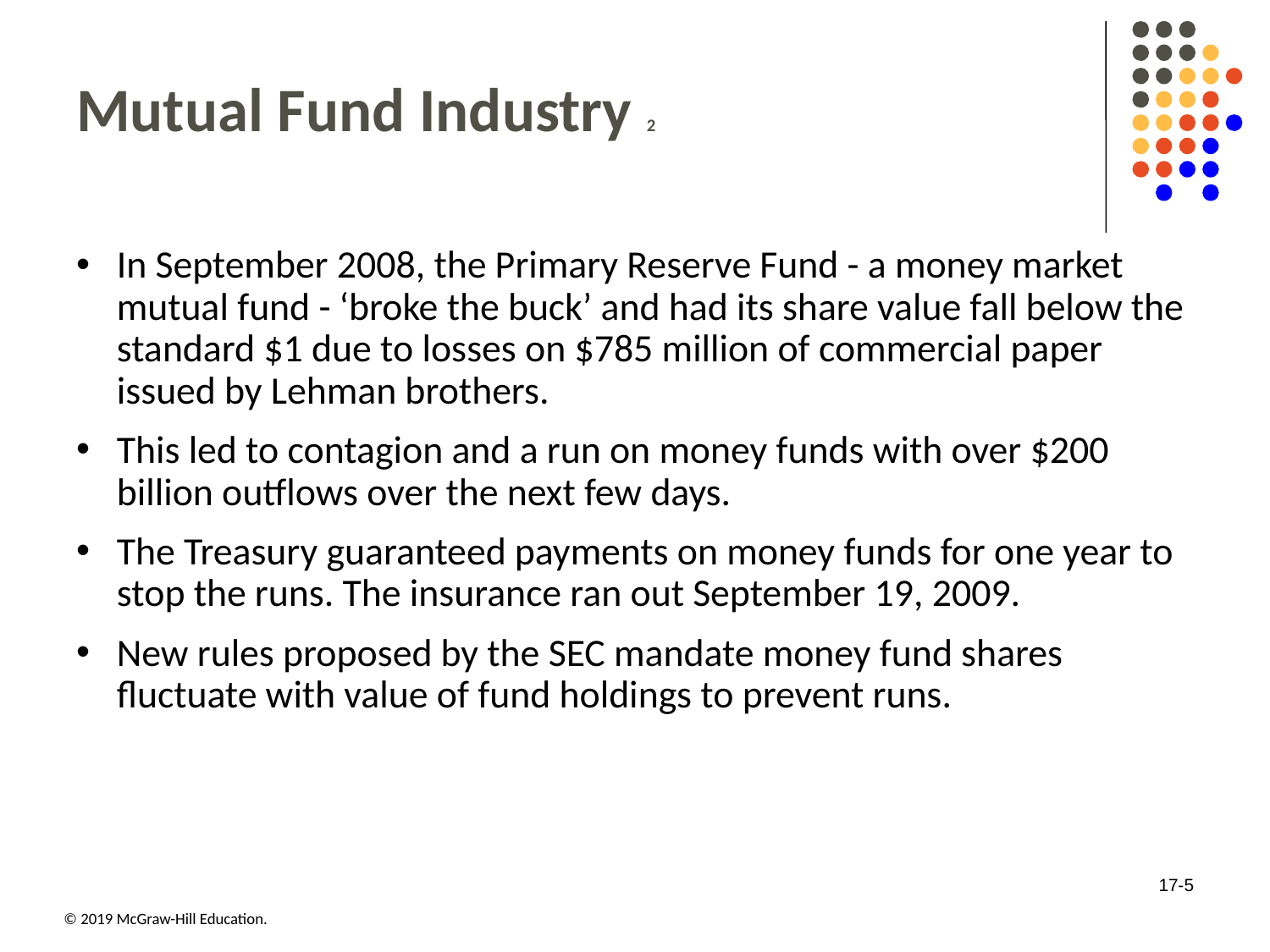

# Mutual Fund Industry 2
In September 2008, the Primary Reserve Fund - a money market mutual fund - ‘broke the buck’ and had its share value fall below the standard $1 due to losses on $785 million of commercial paper issued by Lehman brothers.
This led to contagion and a run on money funds with over $200 billion outflows over the next few days.
The Treasury guaranteed payments on money funds for one year to stop the runs. The insurance ran out September 19, 2009.
New rules proposed by the SEC mandate money fund shares fluctuate with value of fund holdings to prevent runs.
17-5